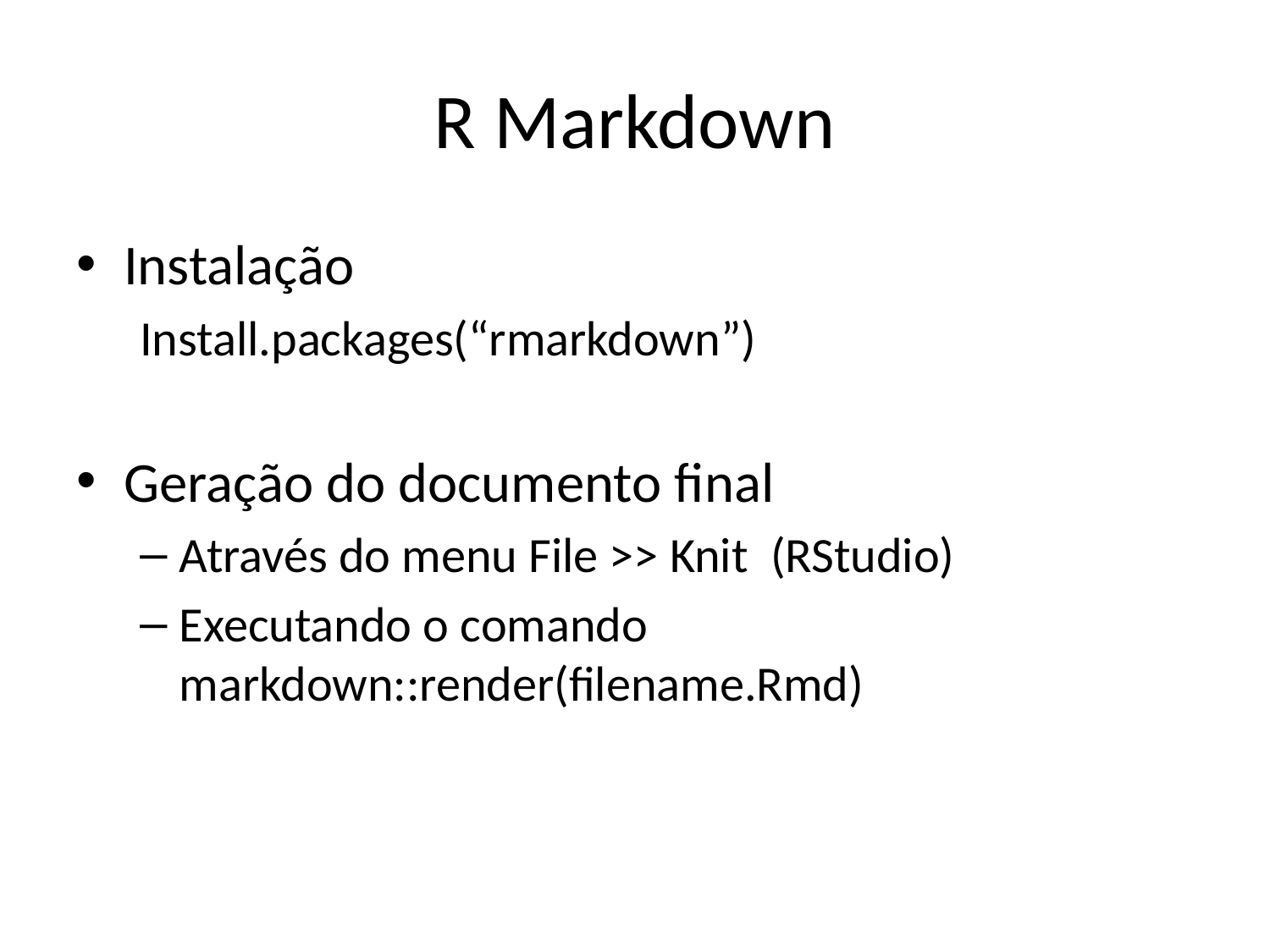

# R Markdown
Instalação
Install.packages(“rmarkdown”)

Geração do documento final
Através do menu File >> Knit  (RStudio)
Executando o comando markdown::render(filename.Rmd)